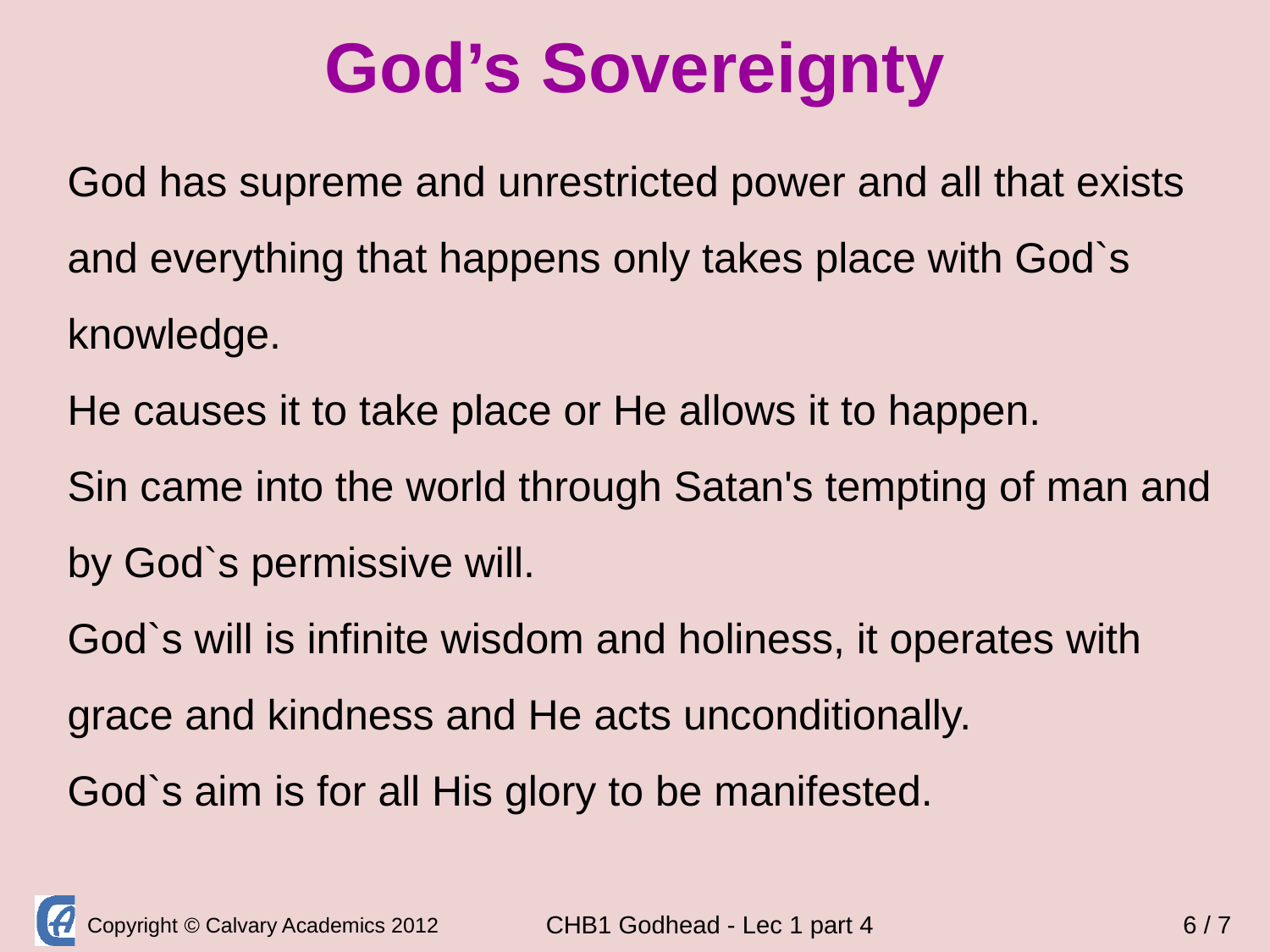

God’s Sovereignty
God has supreme and unrestricted power and all that exists and everything that happens only takes place with God`s knowledge.
He causes it to take place or He allows it to happen.
Sin came into the world through Satan's tempting of man and by God`s permissive will.
God`s will is infinite wisdom and holiness, it operates with grace and kindness and He acts unconditionally.
God`s aim is for all His glory to be manifested.

6 / 7